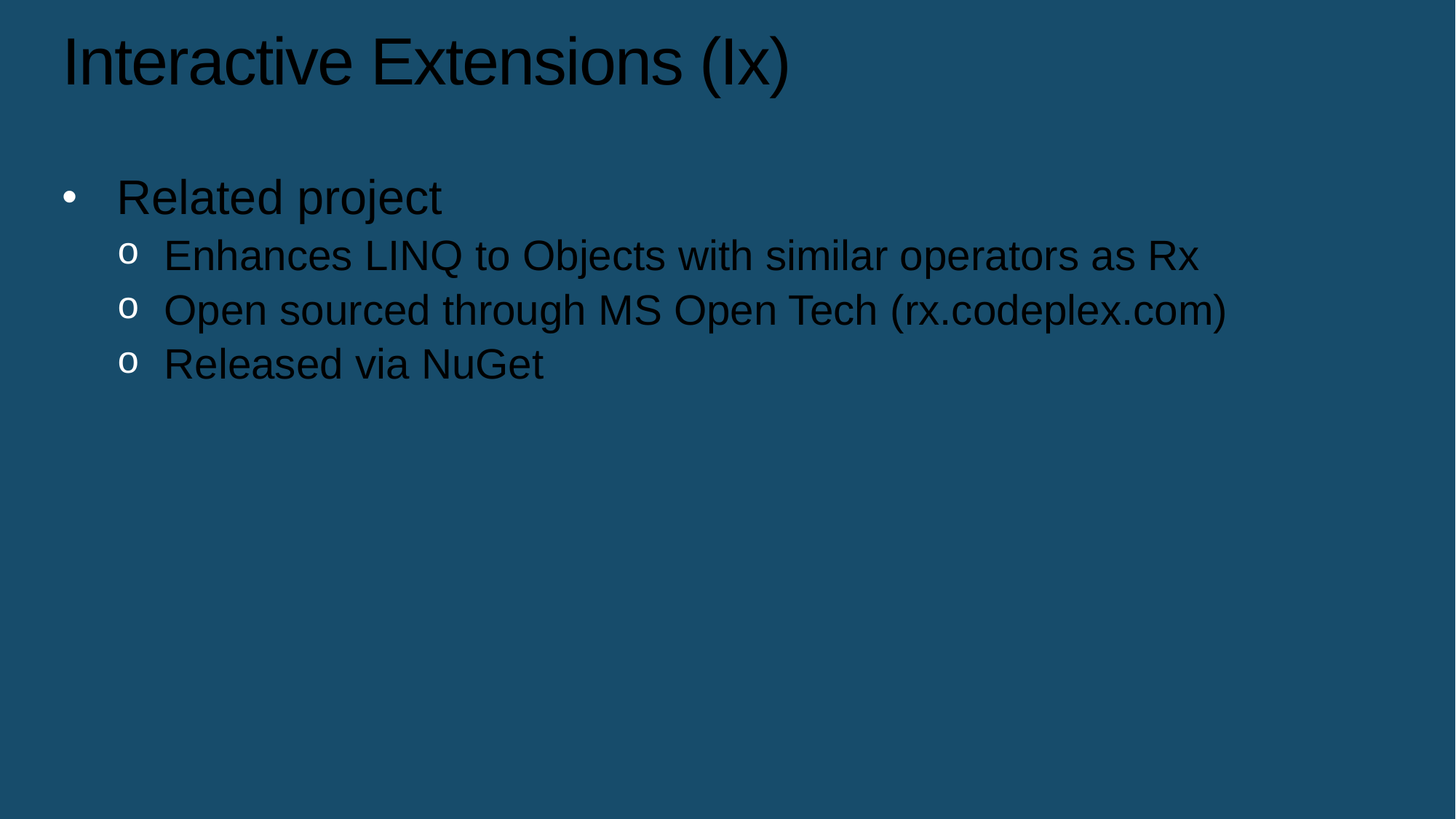

# Interactive Extensions (Ix)
Related project
Enhances LINQ to Objects with similar operators as Rx
Open sourced through MS Open Tech (rx.codeplex.com)
Released via NuGet